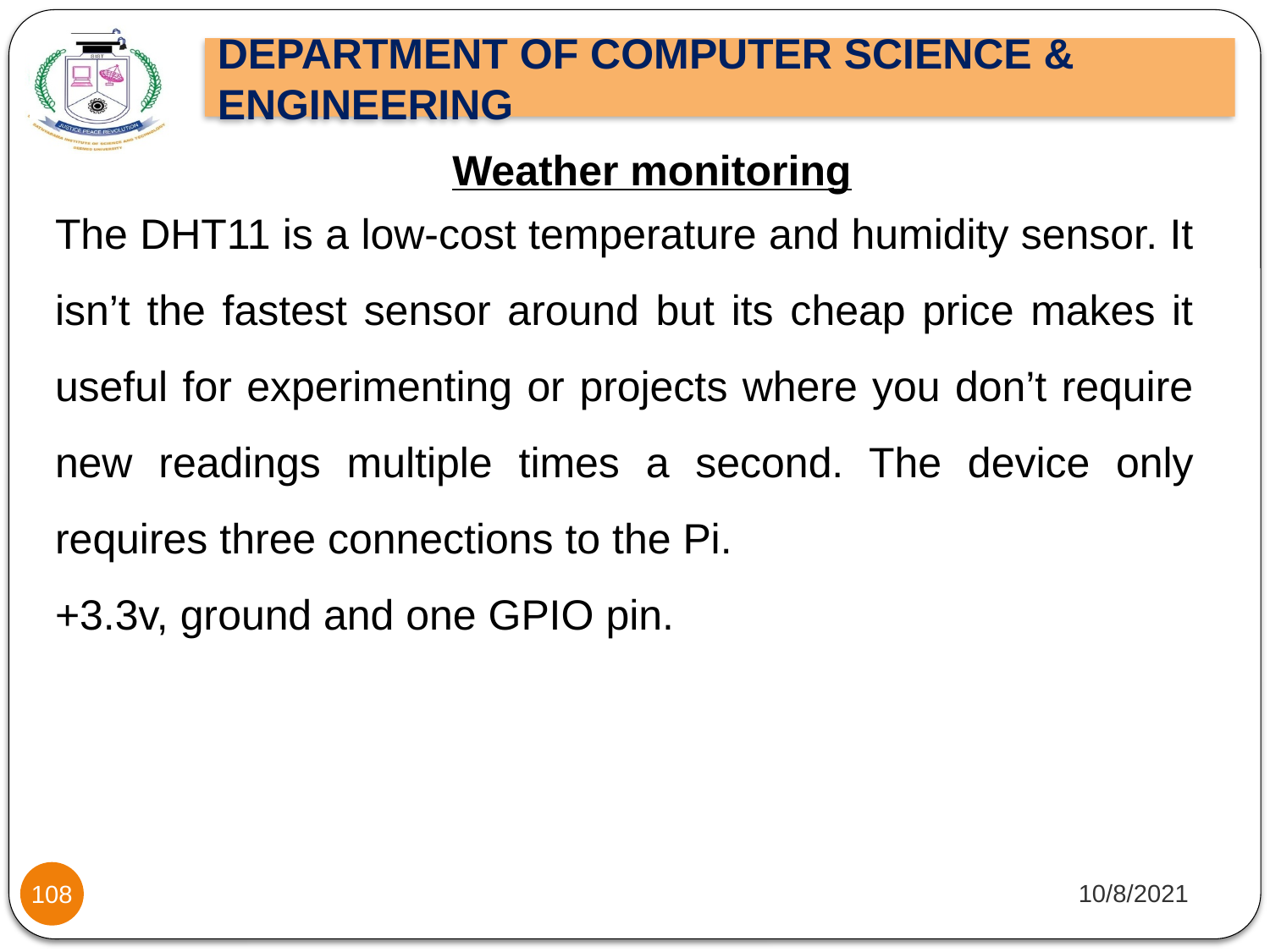

Weather monitoring
The DHT11 is a low-cost temperature and humidity sensor. It isn’t the fastest sensor around but its cheap price makes it useful for experimenting or projects where you don’t require new readings multiple times a second. The device only requires three connections to the Pi.
+3.3v, ground and one GPIO pin.
10/8/2021
108